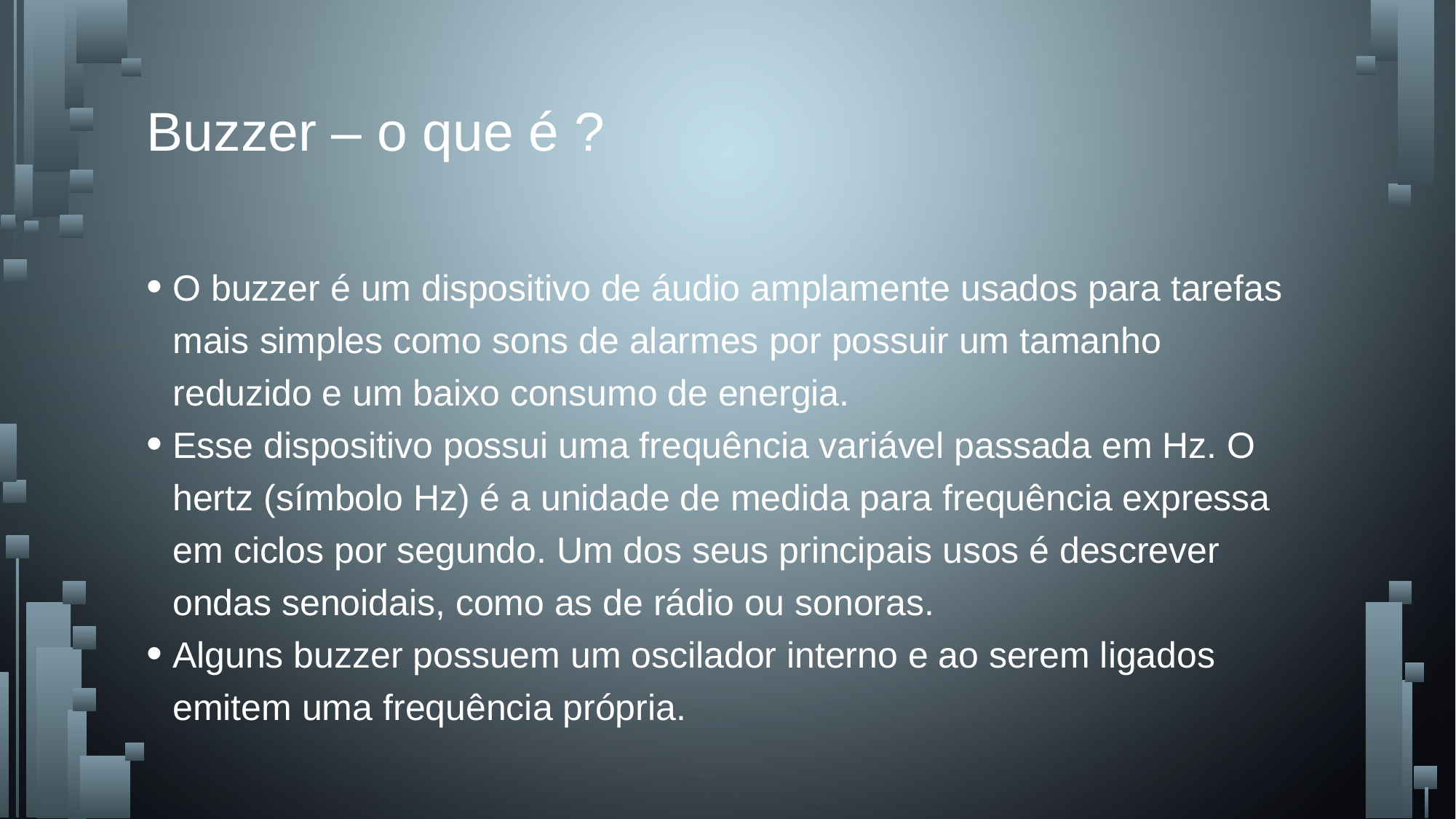

Buzzer – o que é ?

O buzzer é um dispositivo de áudio amplamente usados para tarefas mais simples como sons de alarmes por possuir um tamanho reduzido e um baixo consumo de energia.
Esse dispositivo possui uma frequência variável passada em Hz. O hertz (símbolo Hz) é a unidade de medida para frequência expressa em ciclos por segundo. Um dos seus principais usos é descrever ondas senoidais, como as de rádio ou sonoras.
Alguns buzzer possuem um oscilador interno e ao serem ligados emitem uma frequência própria.